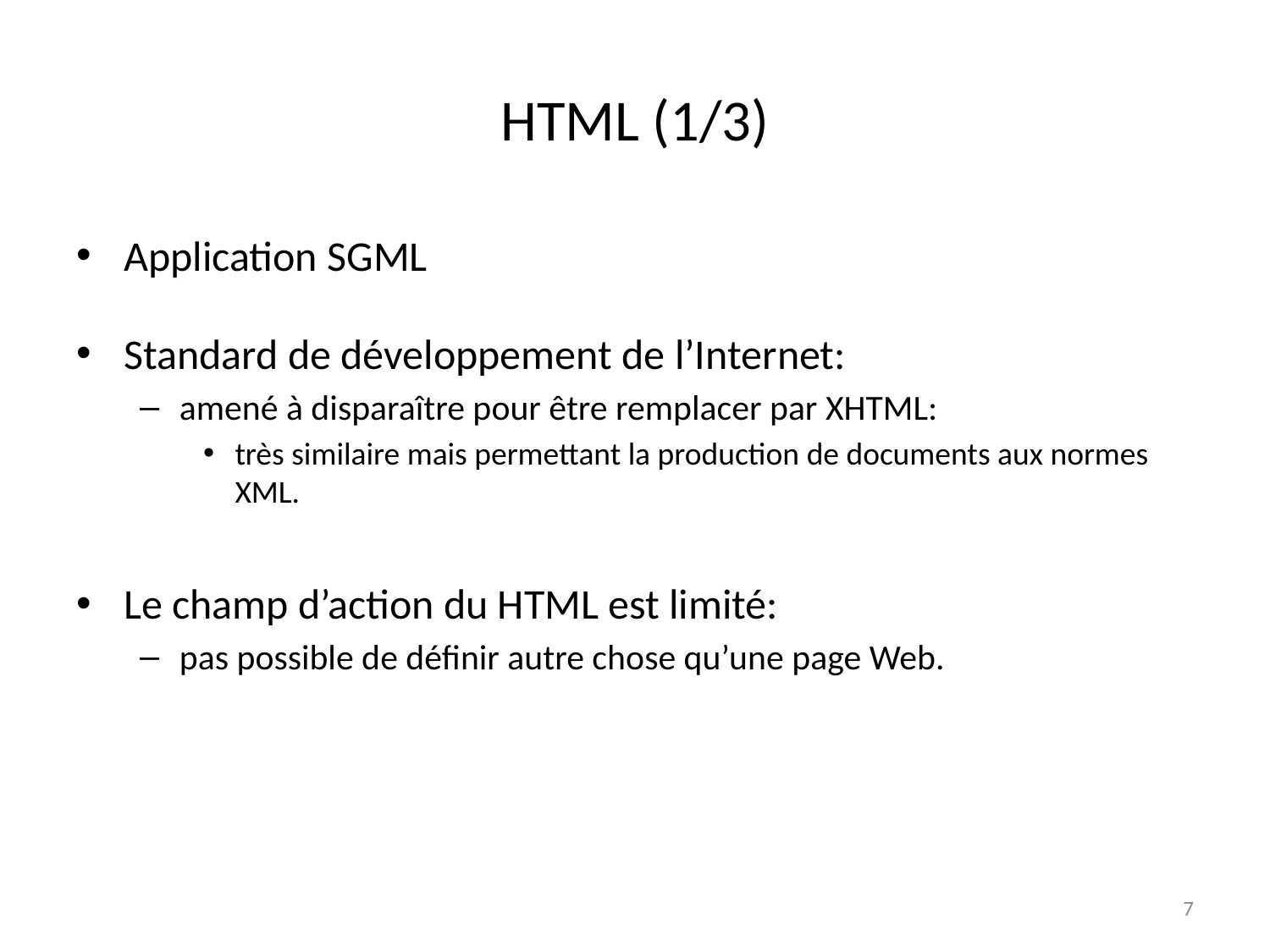

# HTML (1/3)
Application SGML

Standard de développement de l’Internet:
amené à disparaître pour être remplacer par XHTML:
très similaire mais permettant la production de documents aux normes XML.

Le champ d’action du HTML est limité:
pas possible de définir autre chose qu’une page Web.
7